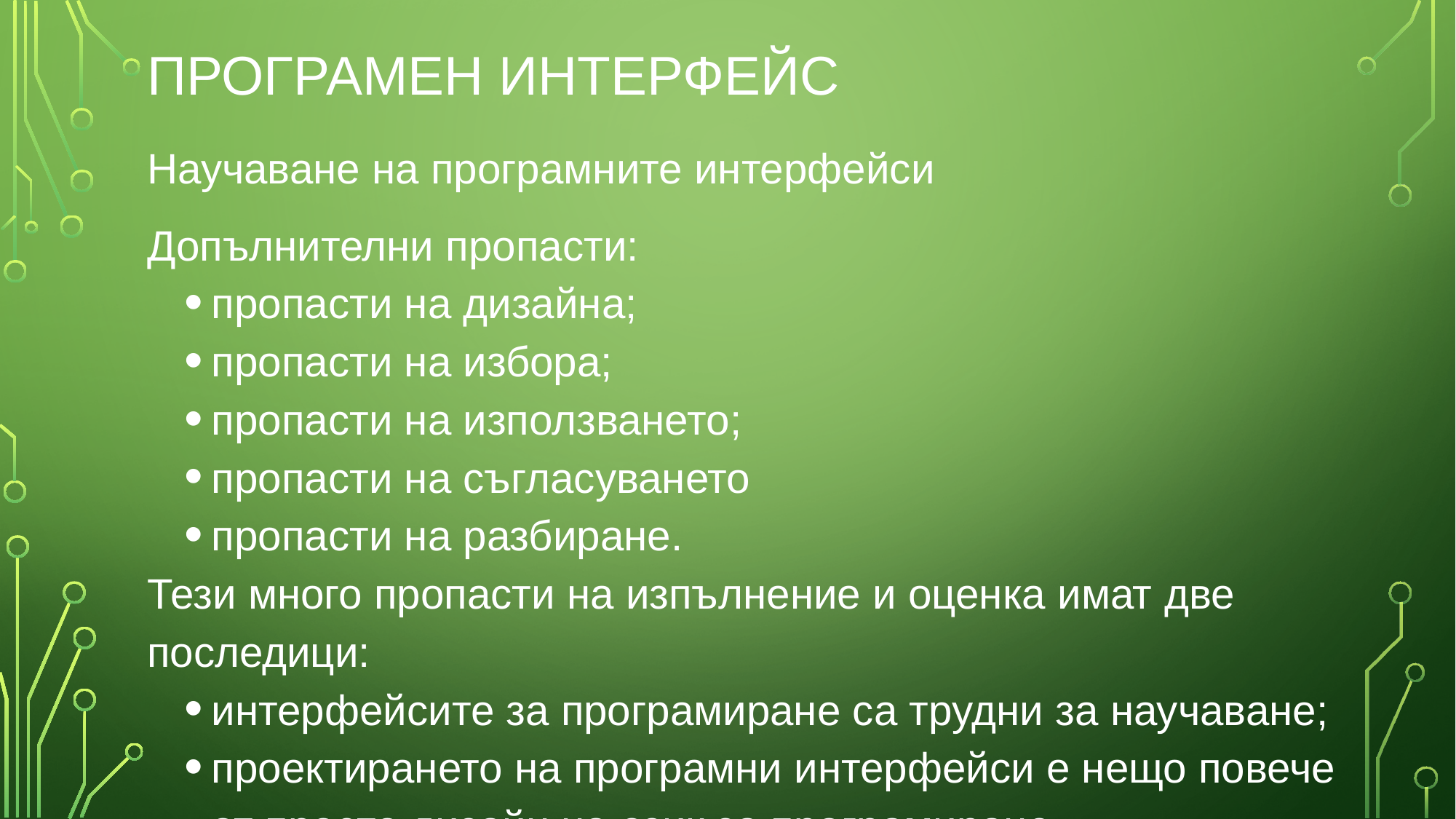

# Програмен интерфейс
Научаване на програмните интерфейси
Допълнителни пропасти:
пропасти на дизайна;
пропасти на избора;
пропасти на използването;
пропасти на съгласуването
пропасти на разбиране.
Тези много пропасти на изпълнение и оценка имат две последици:
интерфейсите за програмиране са трудни за научаване;
проектирането на програмни интерфейси е нещо повече от просто дизайн на език за програмиране.